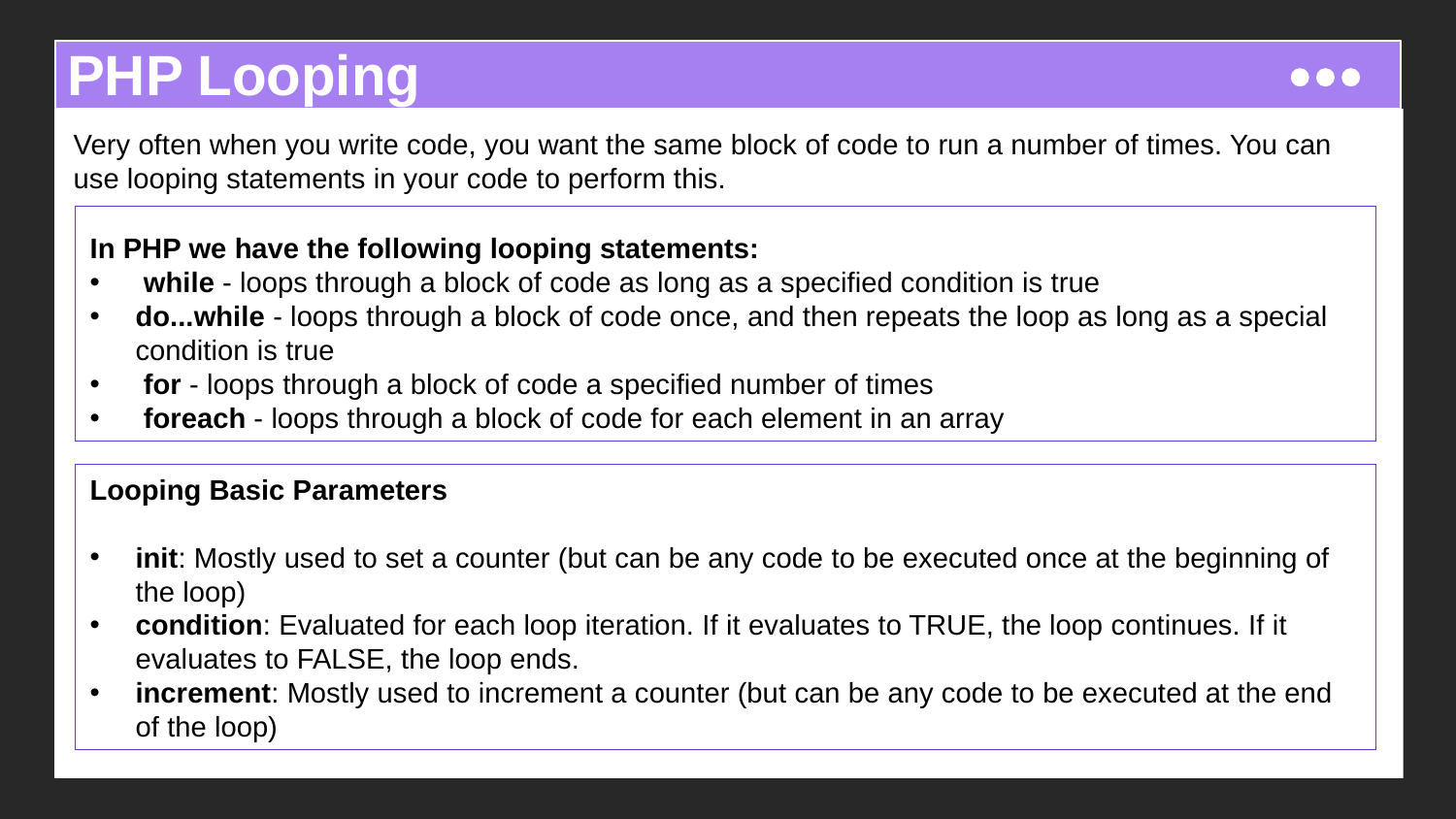

# PHP Looping

Very often when you write code, you want the same block of code to run a number of times. You can use looping statements in your code to perform this.
In PHP we have the following looping statements:
 while - loops through a block of code as long as a specified condition is true
do...while - loops through a block of code once, and then repeats the loop as long as a special condition is true
 for - loops through a block of code a specified number of times
 foreach - loops through a block of code for each element in an array

Looping Basic Parameters

init: Mostly used to set a counter (but can be any code to be executed once at the beginning of the loop)
condition: Evaluated for each loop iteration. If it evaluates to TRUE, the loop continues. If it evaluates to FALSE, the loop ends.
increment: Mostly used to increment a counter (but can be any code to be executed at the end of the loop)